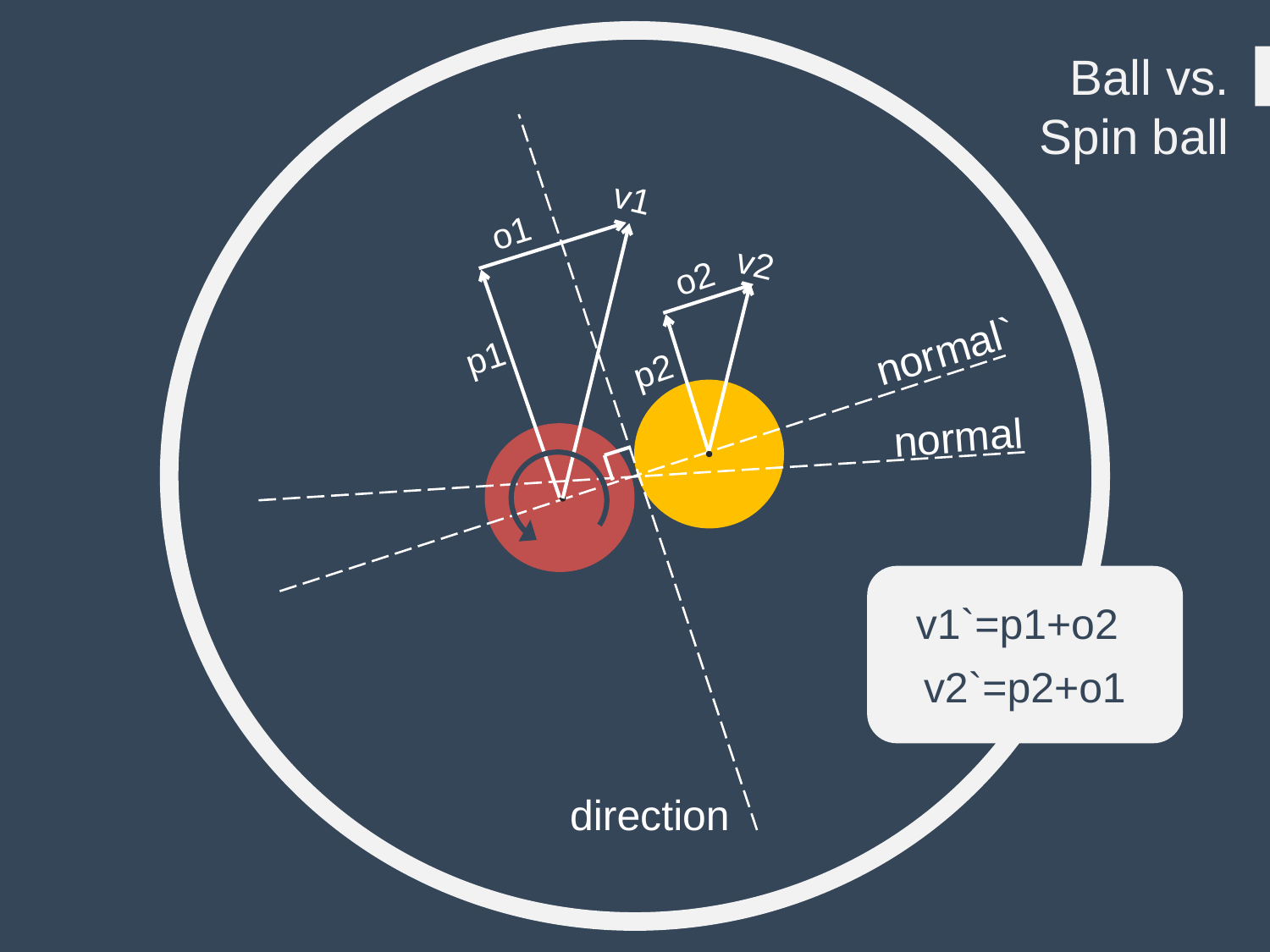

Ball vs.
Spin ball

v1
o1
v2
o2
normal`
p1
p2

normal

v1`=p1+o2
v2`=p2+o1
direction